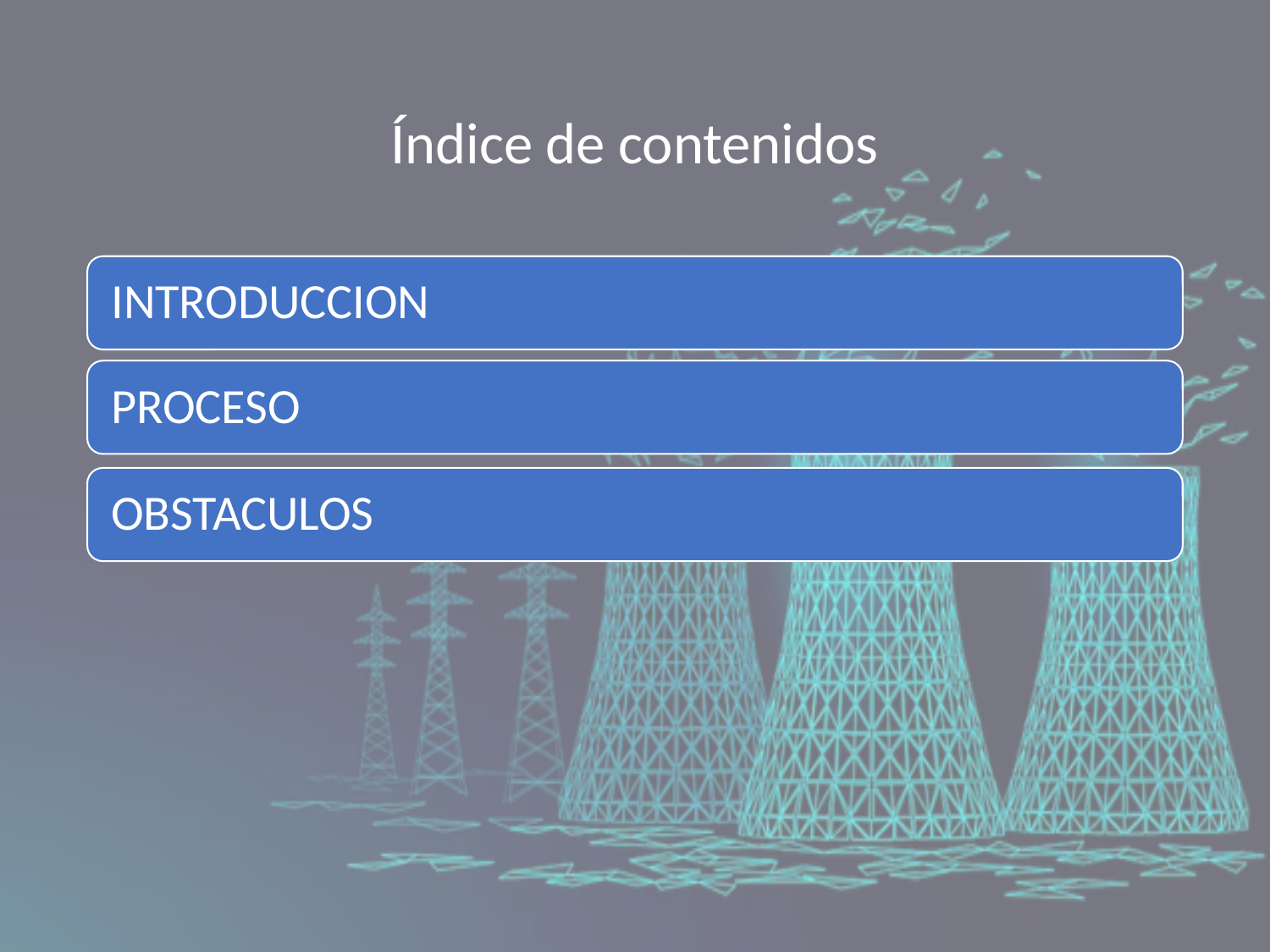

# Índice de contenidos
INTRODUCCION
PROCESO
OBSTACULOS